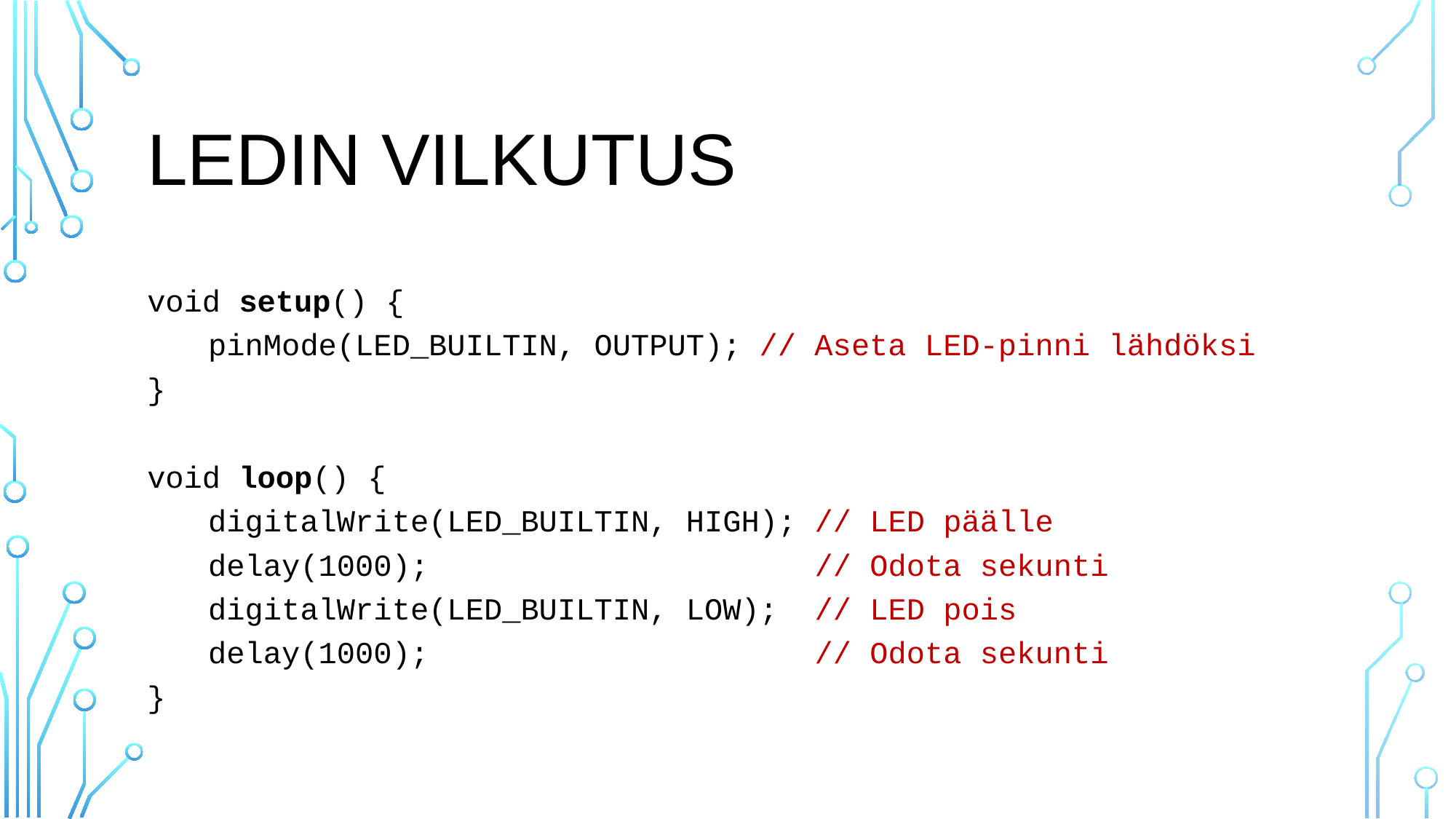

# Ledin vilkutus
void setup() {
	pinMode(LED_BUILTIN, OUTPUT); // Aseta LED-pinni lähdöksi
}

void loop() {
	digitalWrite(LED_BUILTIN, HIGH); // LED päälle
	delay(1000);                     // Odota sekunti
	digitalWrite(LED_BUILTIN, LOW);  // LED pois
	delay(1000);                     // Odota sekunti
}